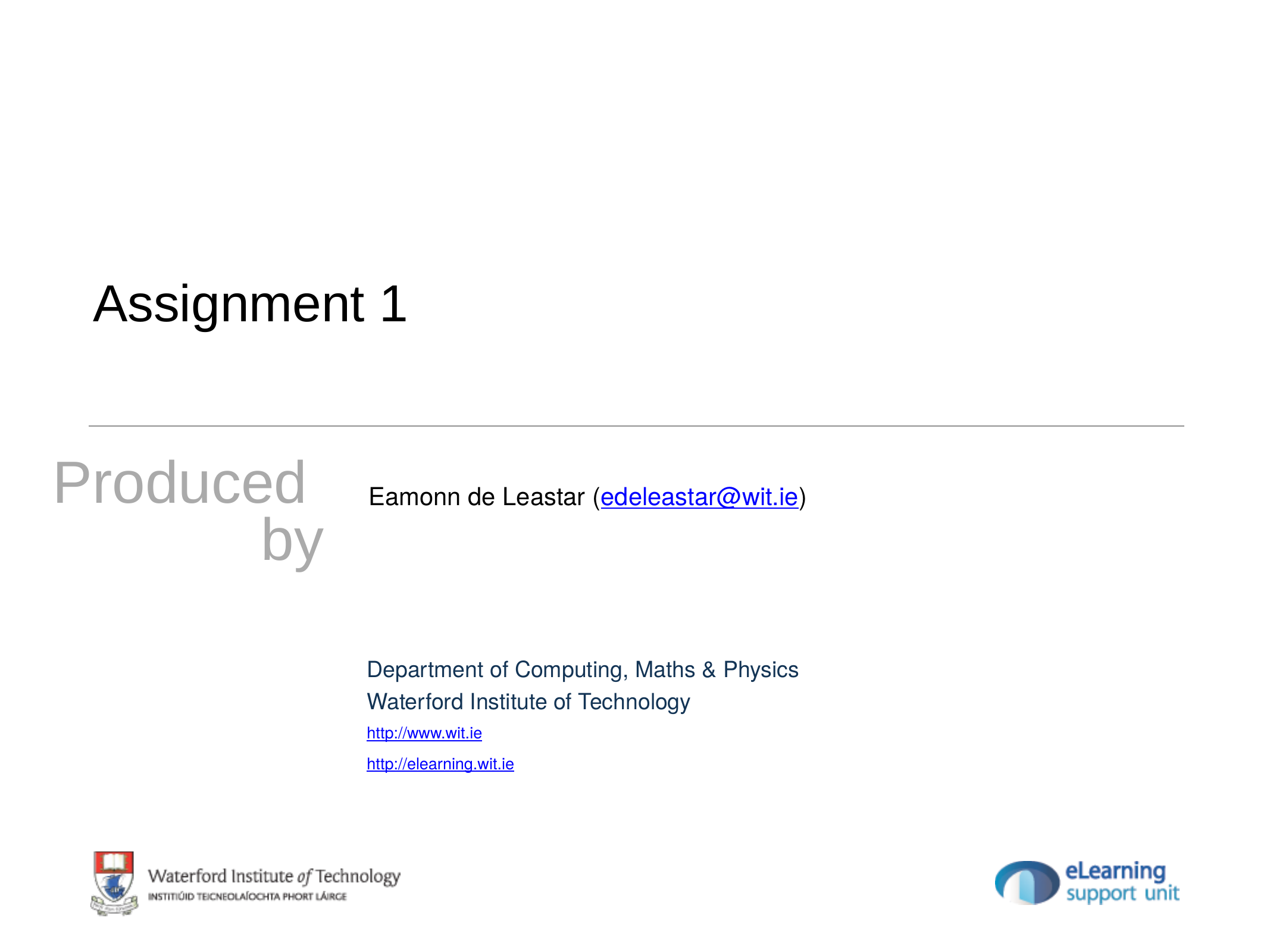

# Assignment 1

Eamonn de Leastar (edeleastar@wit.ie)